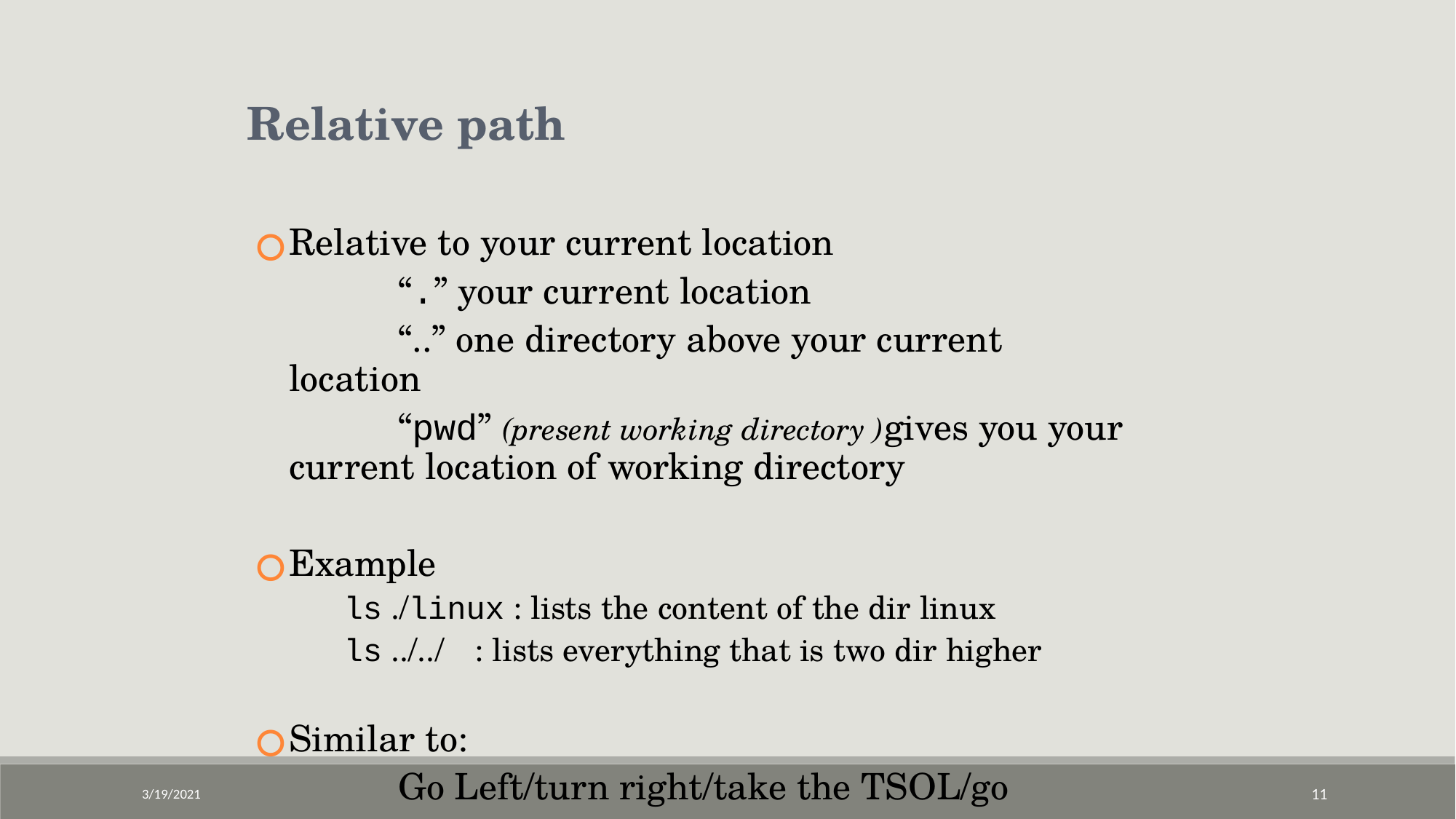

Relative path

Relative to your current location
		“.” your current location
		“..” one directory above your current location
		“pwd” (present working directory )gives you your current location of working directory

Example
ls ./linux : lists the content of the dir linux
ls ../../ 	: lists everything that is two dir higher

Similar to:
   		Go Left/turn right/take the TSOL/go
3/19/2021
11